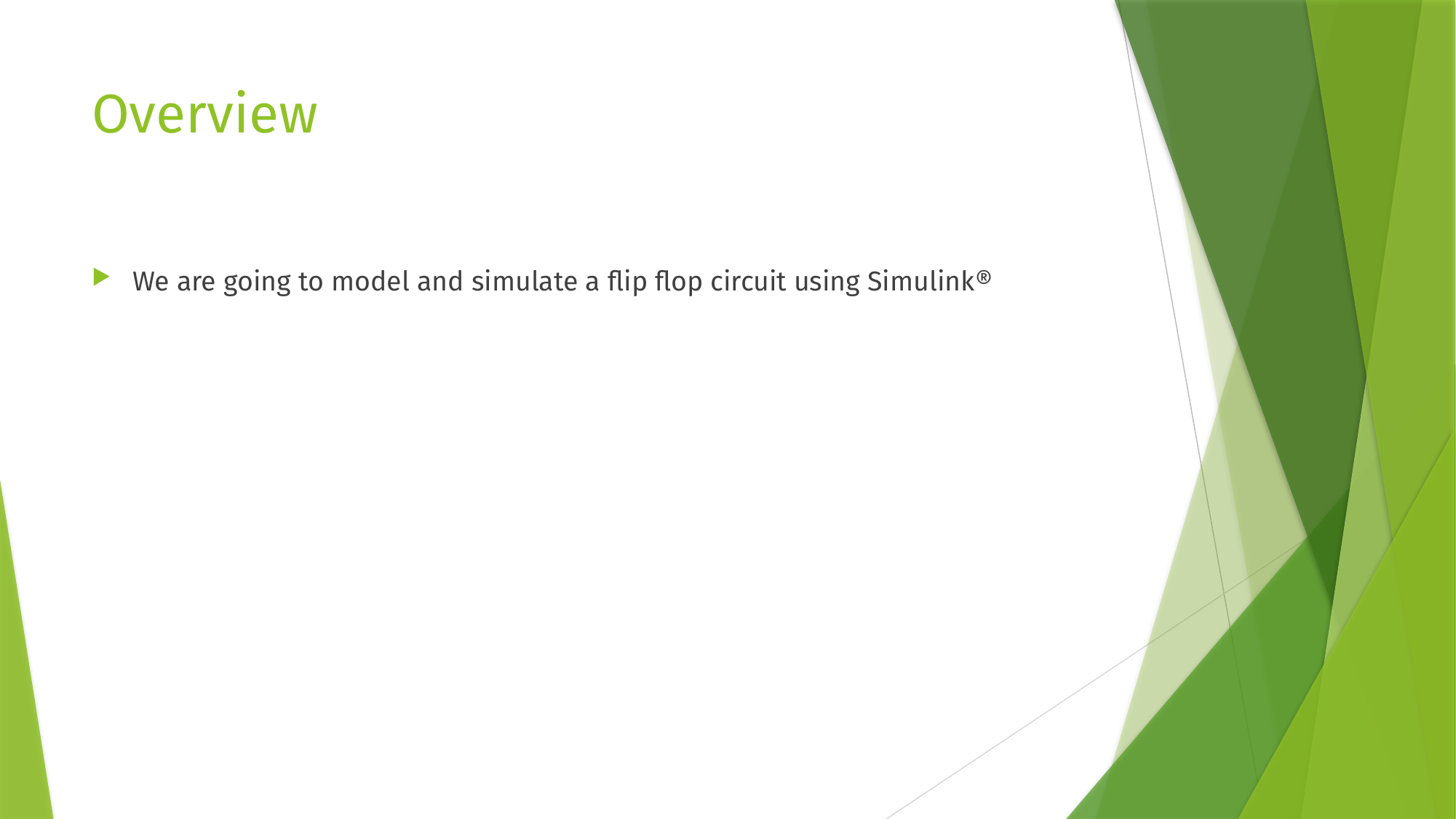

# Overview
We are going to model and simulate a flip flop circuit using Simulink®